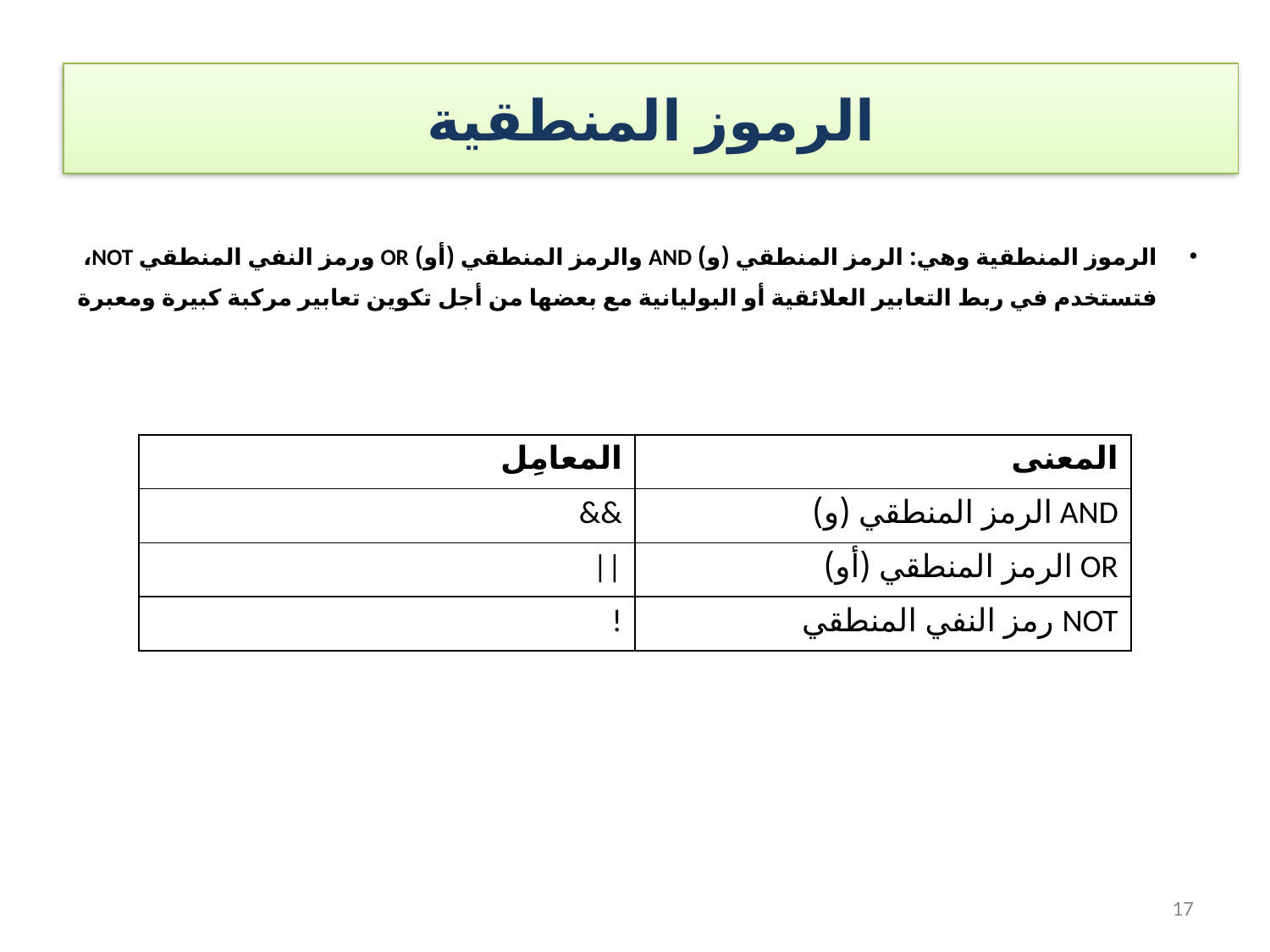

# الرموز المنطقية
الرموز المنطقية وهي: الرمز المنطقي (و) AND والرمز المنطقي (أو) OR ورمز النفي المنطقي NOT، فتستخدم في ربط التعابير العلائقية أو البوليانية مع بعضها من أجل تكوين تعابير مركبة كبيرة ومعبرة
| المعامِل | المعنى |
| --- | --- |
| && | الرمز المنطقي (و) AND |
| || | الرمز المنطقي (أو) OR |
| ! | رمز النفي المنطقي NOT |
17